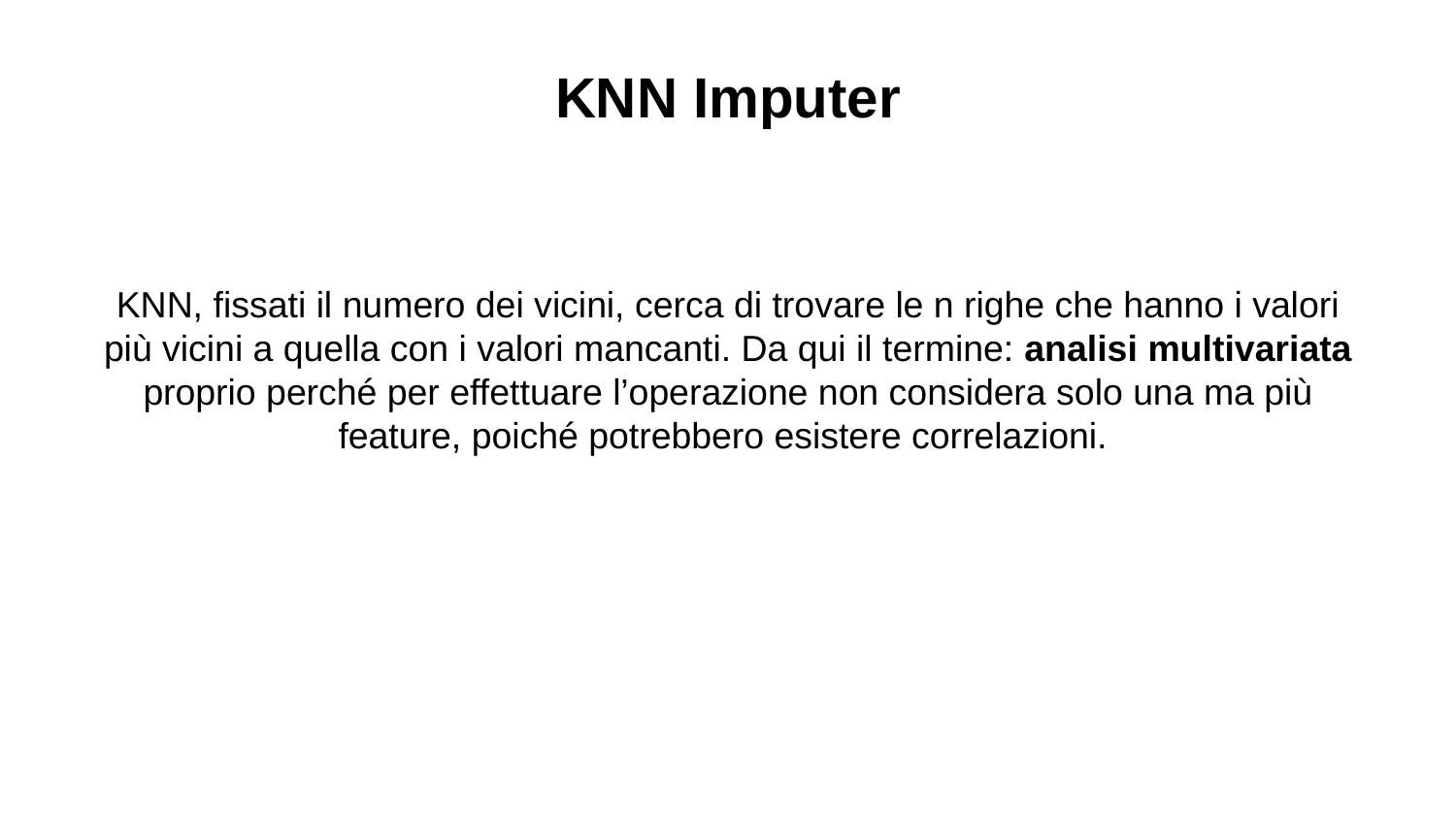

# KNN Imputer
KNN, fissati il numero dei vicini, cerca di trovare le n righe che hanno i valori più vicini a quella con i valori mancanti. Da qui il termine: analisi multivariata proprio perché per effettuare l’operazione non considera solo una ma più feature, poiché potrebbero esistere correlazioni.